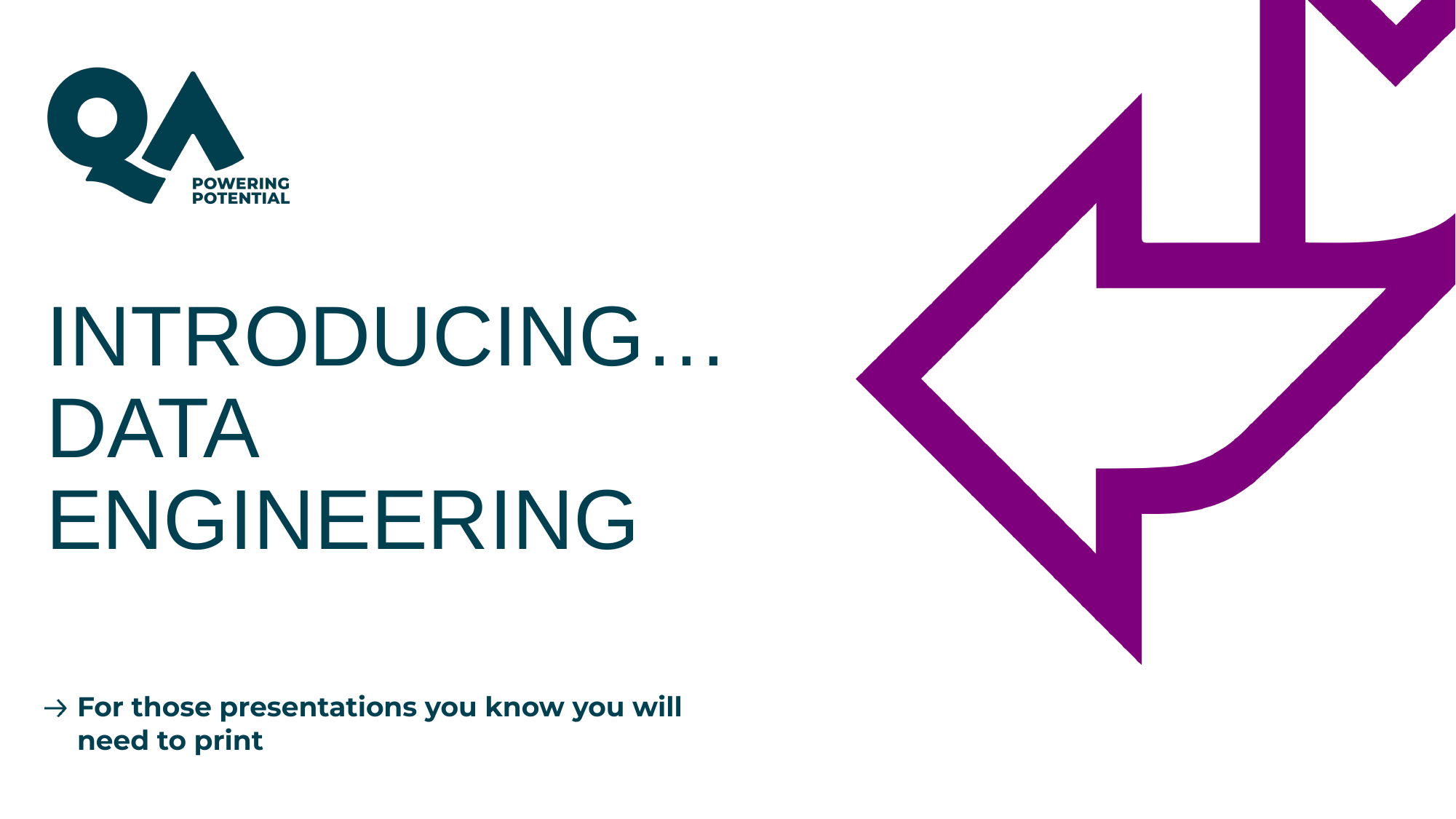

# INTRODUCING… DATA ENGINEERING
For those presentations you know you will
need to print